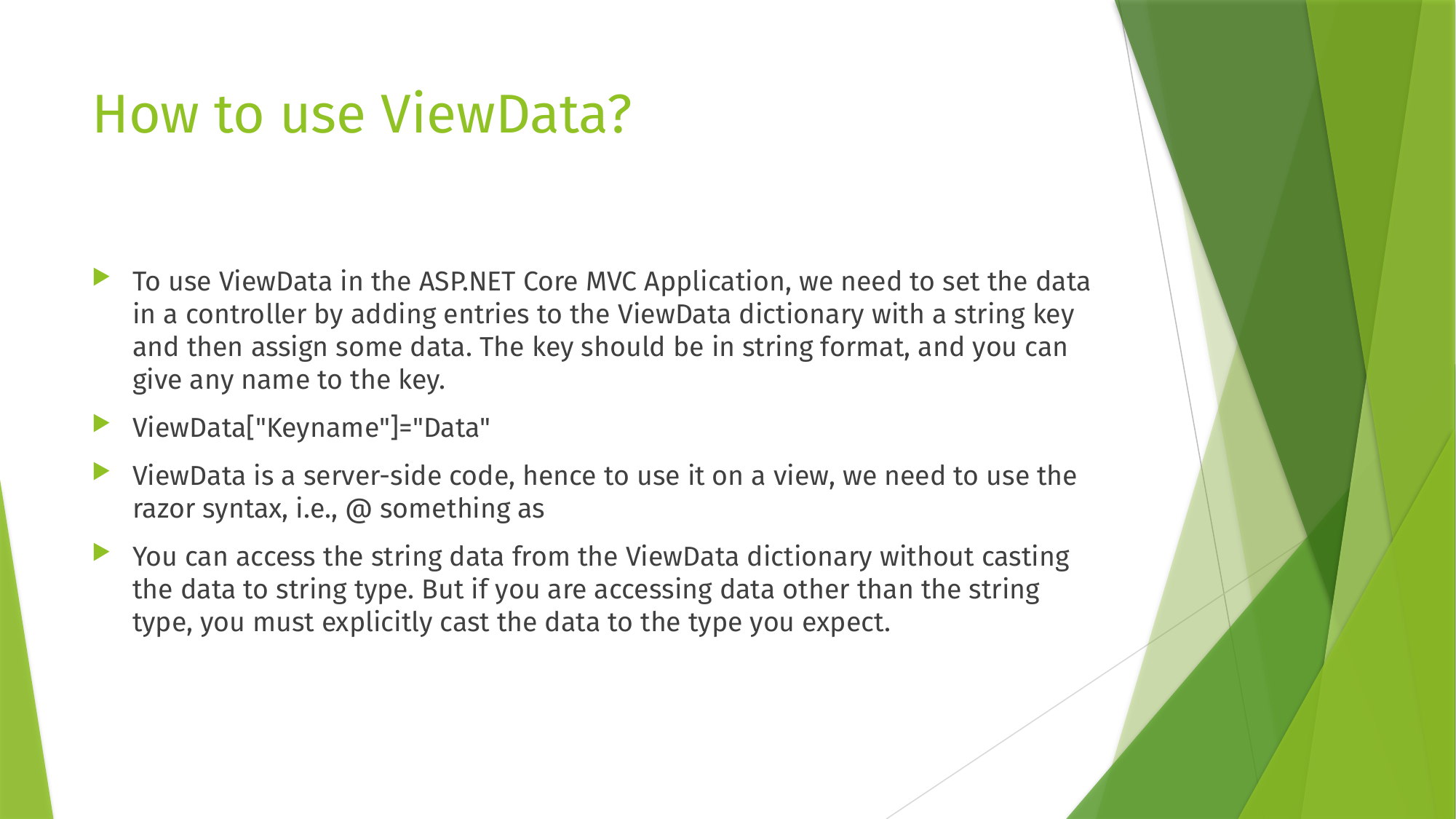

# How to use ViewData?
To use ViewData in the ASP.NET Core MVC Application, we need to set the data in a controller by adding entries to the ViewData dictionary with a string key and then assign some data. The key should be in string format, and you can give any name to the key.
ViewData["Keyname"]="Data"
ViewData is a server-side code, hence to use it on a view, we need to use the razor syntax, i.e., @ something as
You can access the string data from the ViewData dictionary without casting the data to string type. But if you are accessing data other than the string type, you must explicitly cast the data to the type you expect.